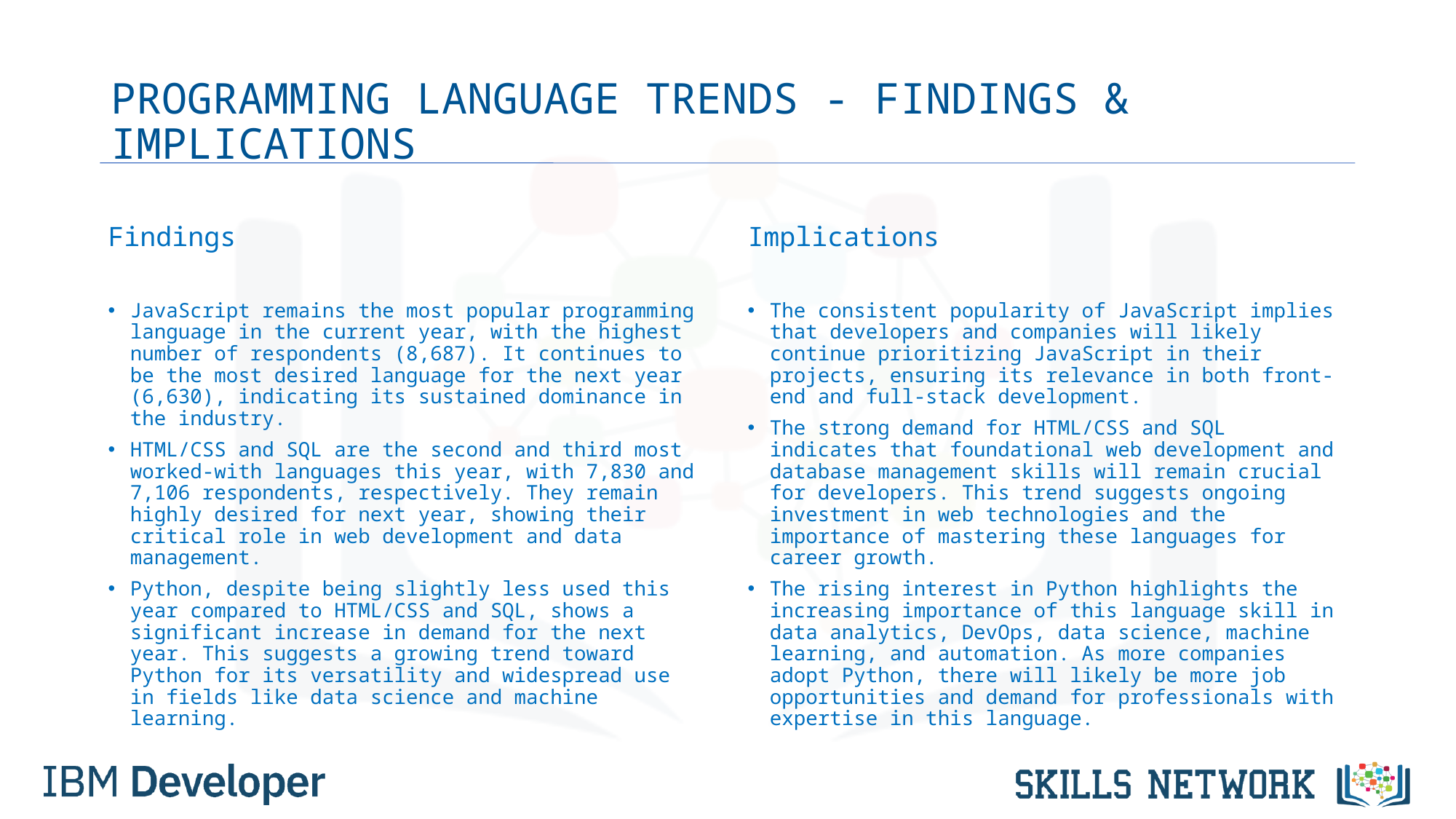

# PROGRAMMING LANGUAGE TRENDS - FINDINGS & IMPLICATIONS
Findings

JavaScript remains the most popular programming language in the current year, with the highest number of respondents (8,687). It continues to be the most desired language for the next year (6,630), indicating its sustained dominance in the industry.
HTML/CSS and SQL are the second and third most worked-with languages this year, with 7,830 and 7,106 respondents, respectively. They remain highly desired for next year, showing their critical role in web development and data management.
Python, despite being slightly less used this year compared to HTML/CSS and SQL, shows a significant increase in demand for the next year. This suggests a growing trend toward Python for its versatility and widespread use in fields like data science and machine learning.
Implications

The consistent popularity of JavaScript implies that developers and companies will likely continue prioritizing JavaScript in their projects, ensuring its relevance in both front-end and full-stack development.
The strong demand for HTML/CSS and SQL indicates that foundational web development and database management skills will remain crucial for developers. This trend suggests ongoing investment in web technologies and the importance of mastering these languages for career growth.
The rising interest in Python highlights the increasing importance of this language skill in data analytics, DevOps, data science, machine learning, and automation. As more companies adopt Python, there will likely be more job opportunities and demand for professionals with expertise in this language.